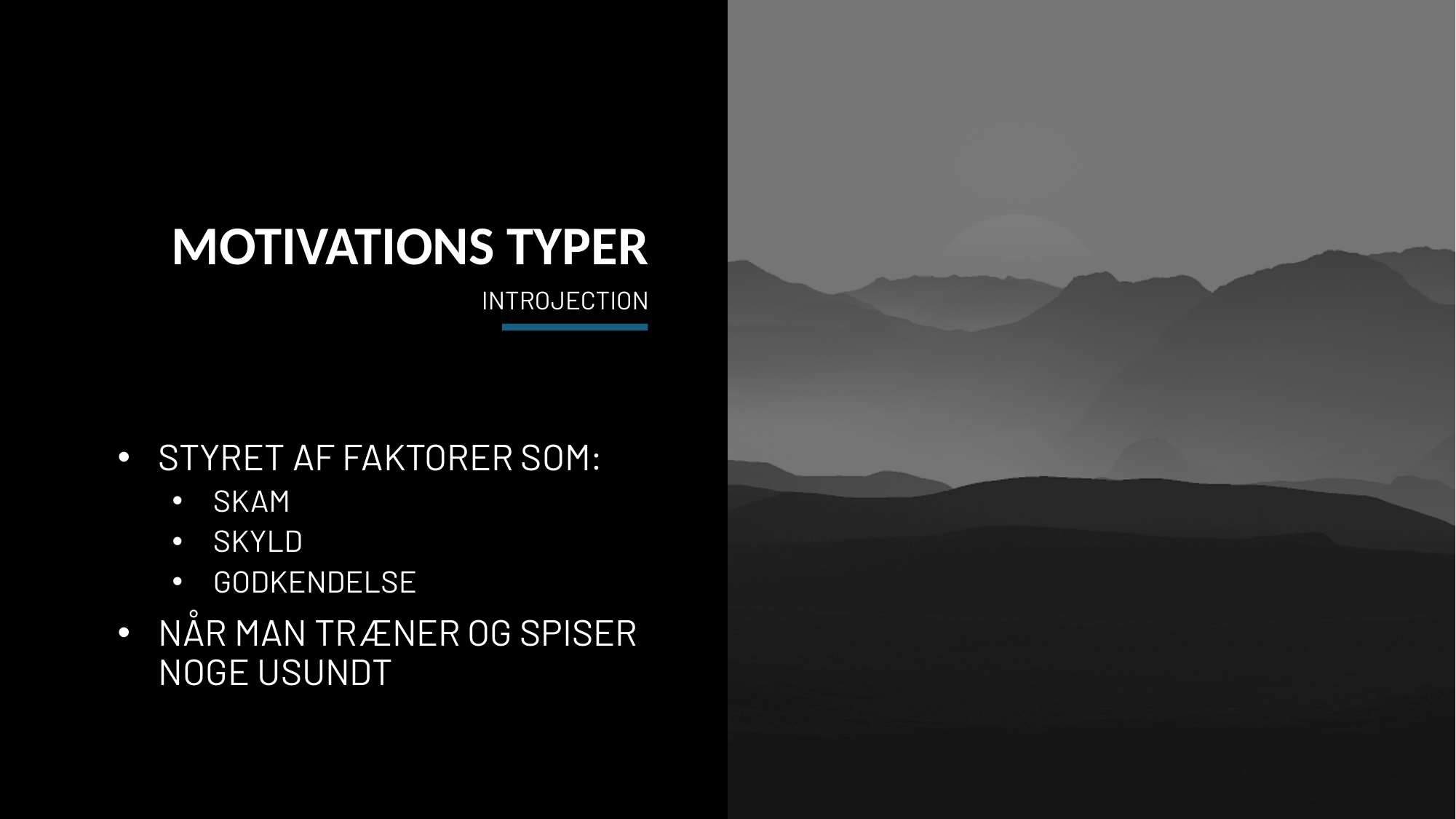

MOTIVATIONS TYPER
# INTROJECTION

STYRET AF FAKTORER SOM:
SKAM
SKYLD
GODKENDELSE
NÅR MAN TRÆNER OG SPISER NOGE USUNDT